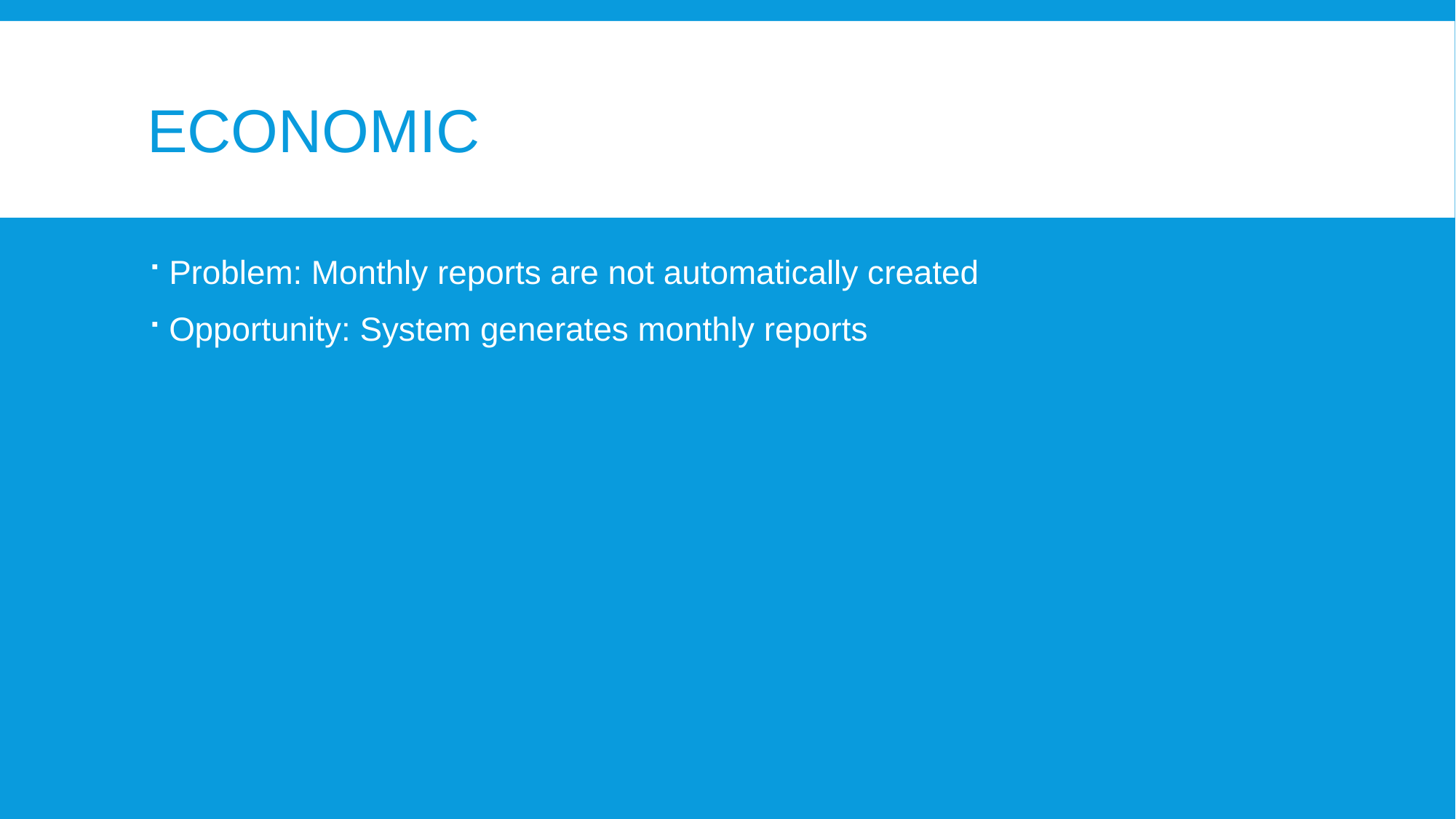

# Economic
Problem: Monthly reports are not automatically created
Opportunity: System generates monthly reports